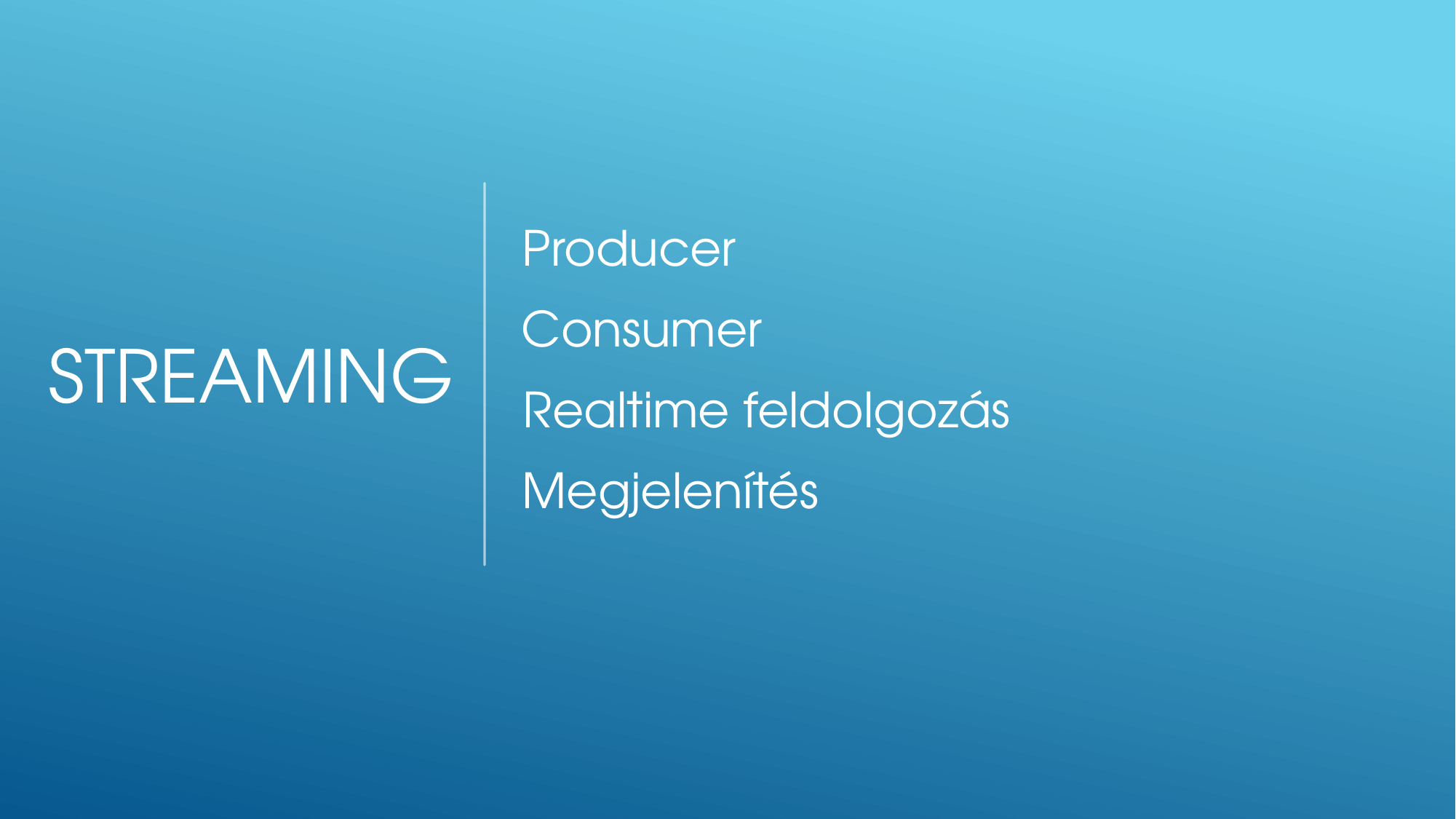

# Streaming
Producer
Consumer
Realtime feldolgozás
Megjelenítés